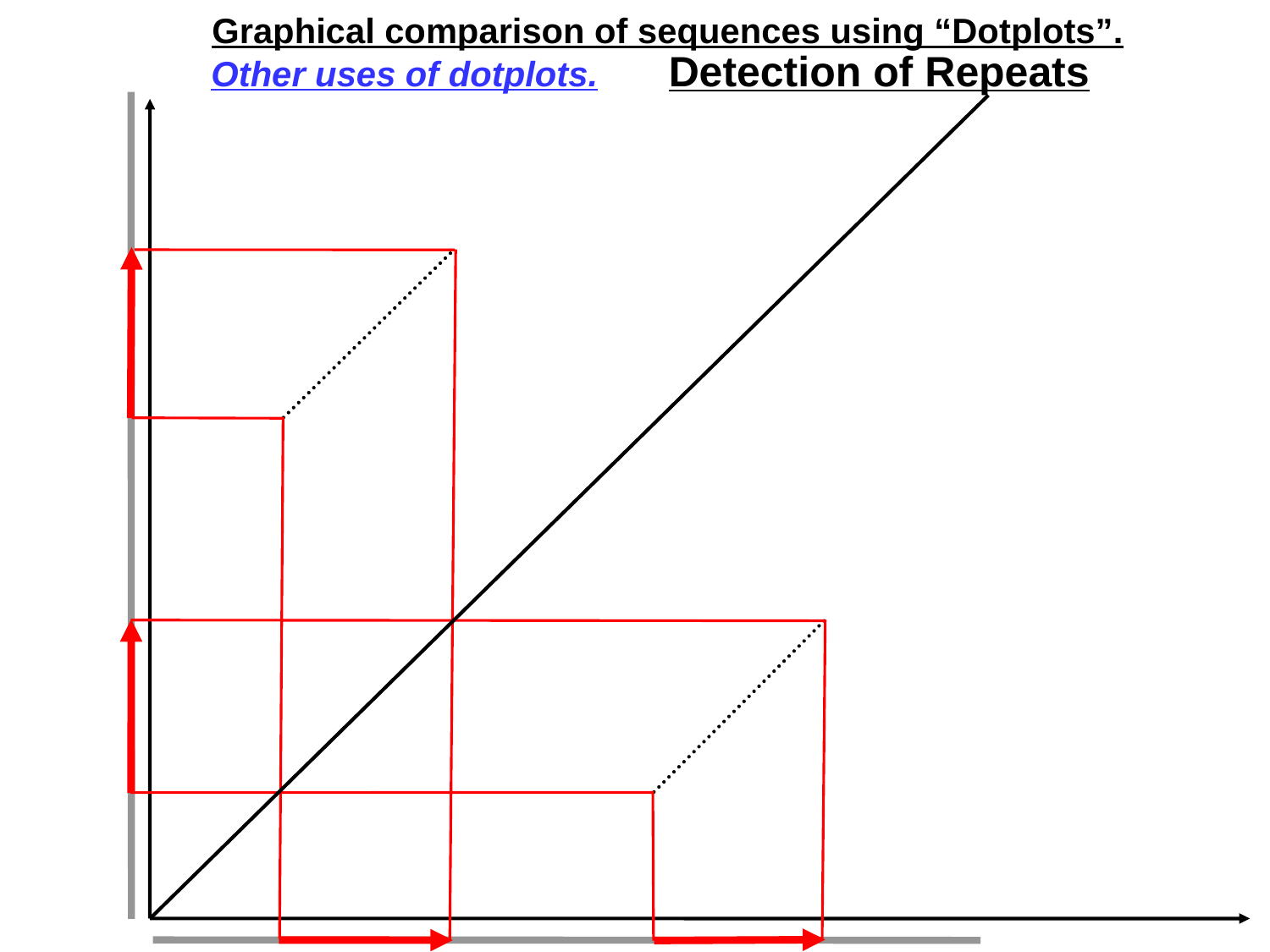

Graphical comparison of sequences using “Dotplots”.
Detection of Repeats
Other uses of dotplots.